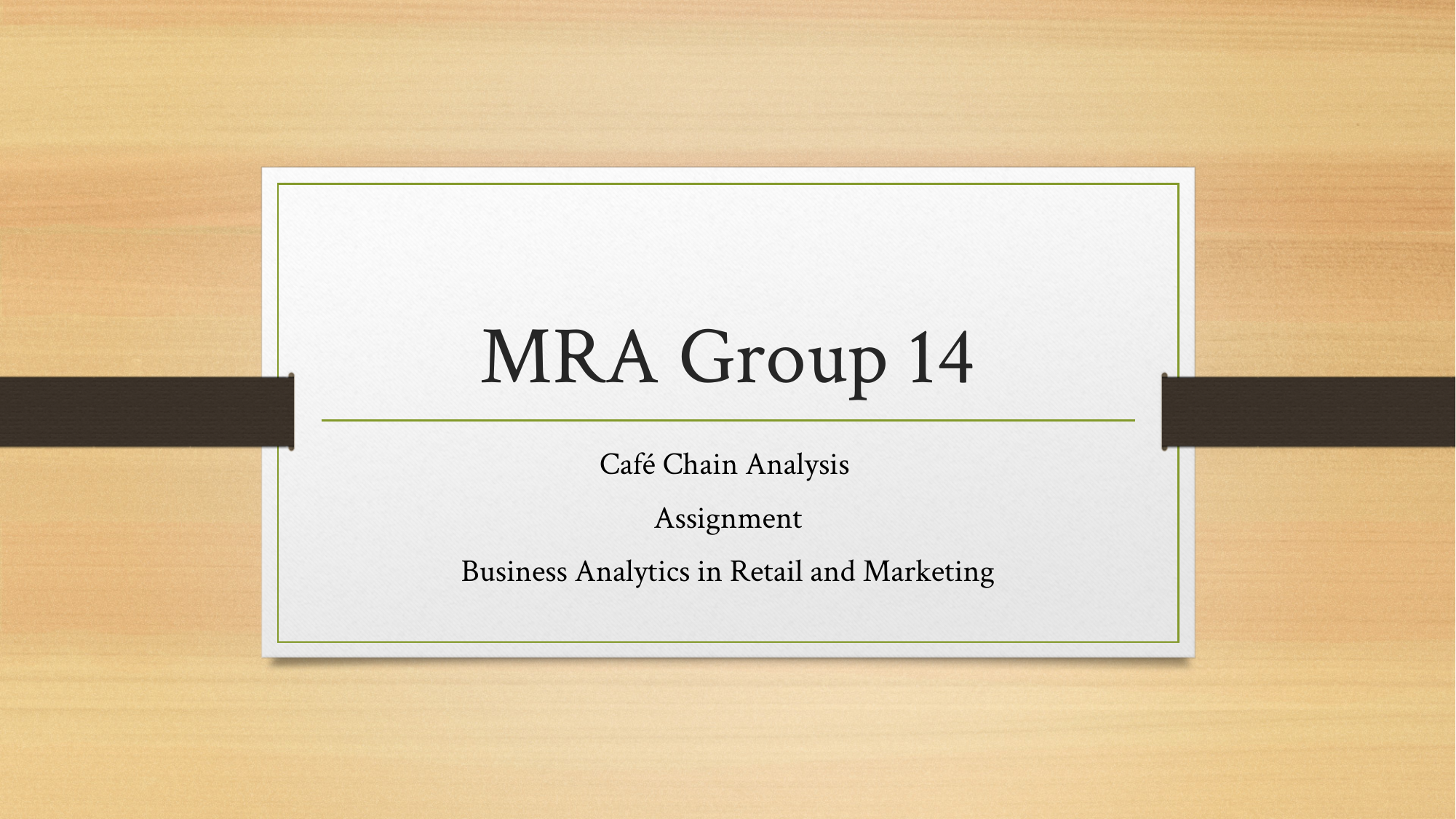

# MRA Group 14
Café Chain Analysis
Assignment
Business Analytics in Retail and Marketing